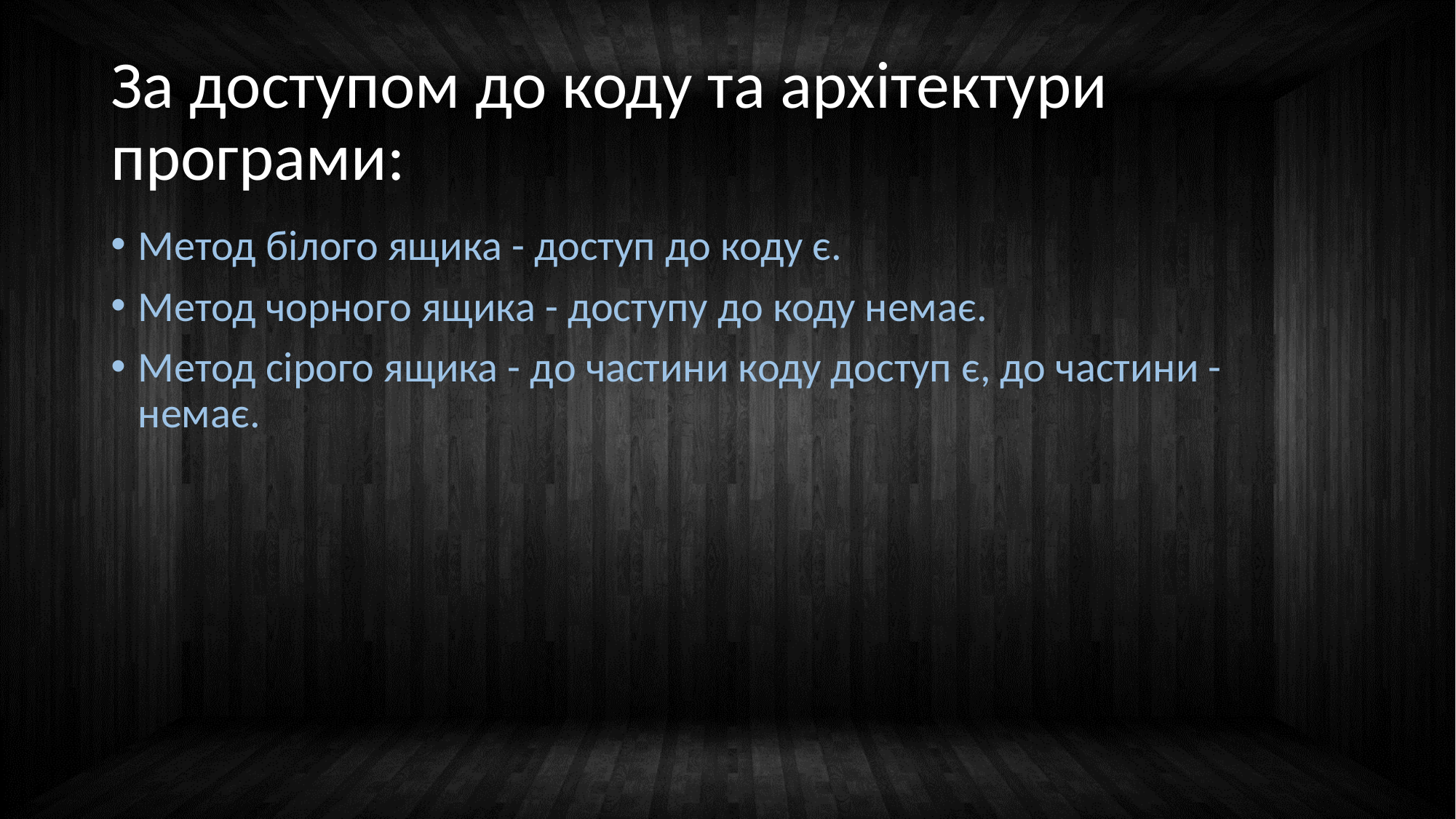

# За доступом до коду та архітектури програми:
Метод білого ящика - доступ до коду є.
Метод чорного ящика - доступу до коду немає.
Метод сірого ящика - до частини коду доступ є, до частини - немає.